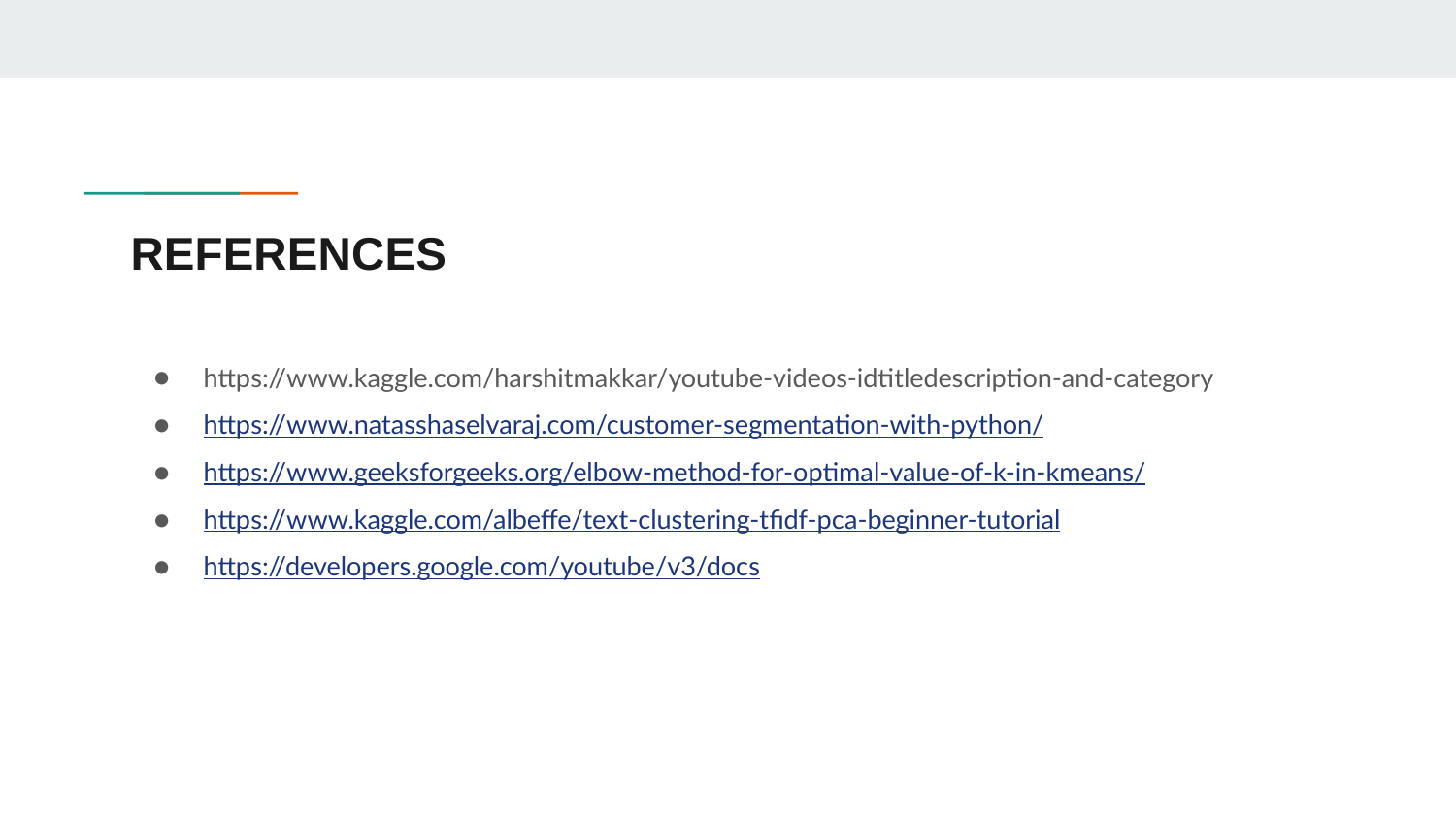

# REFERENCES
https://www.kaggle.com/harshitmakkar/youtube-videos-idtitledescription-and-category
https://www.natasshaselvaraj.com/customer-segmentation-with-python/
https://www.geeksforgeeks.org/elbow-method-for-optimal-value-of-k-in-kmeans/
https://www.kaggle.com/albeffe/text-clustering-tfidf-pca-beginner-tutorial
https://developers.google.com/youtube/v3/docs